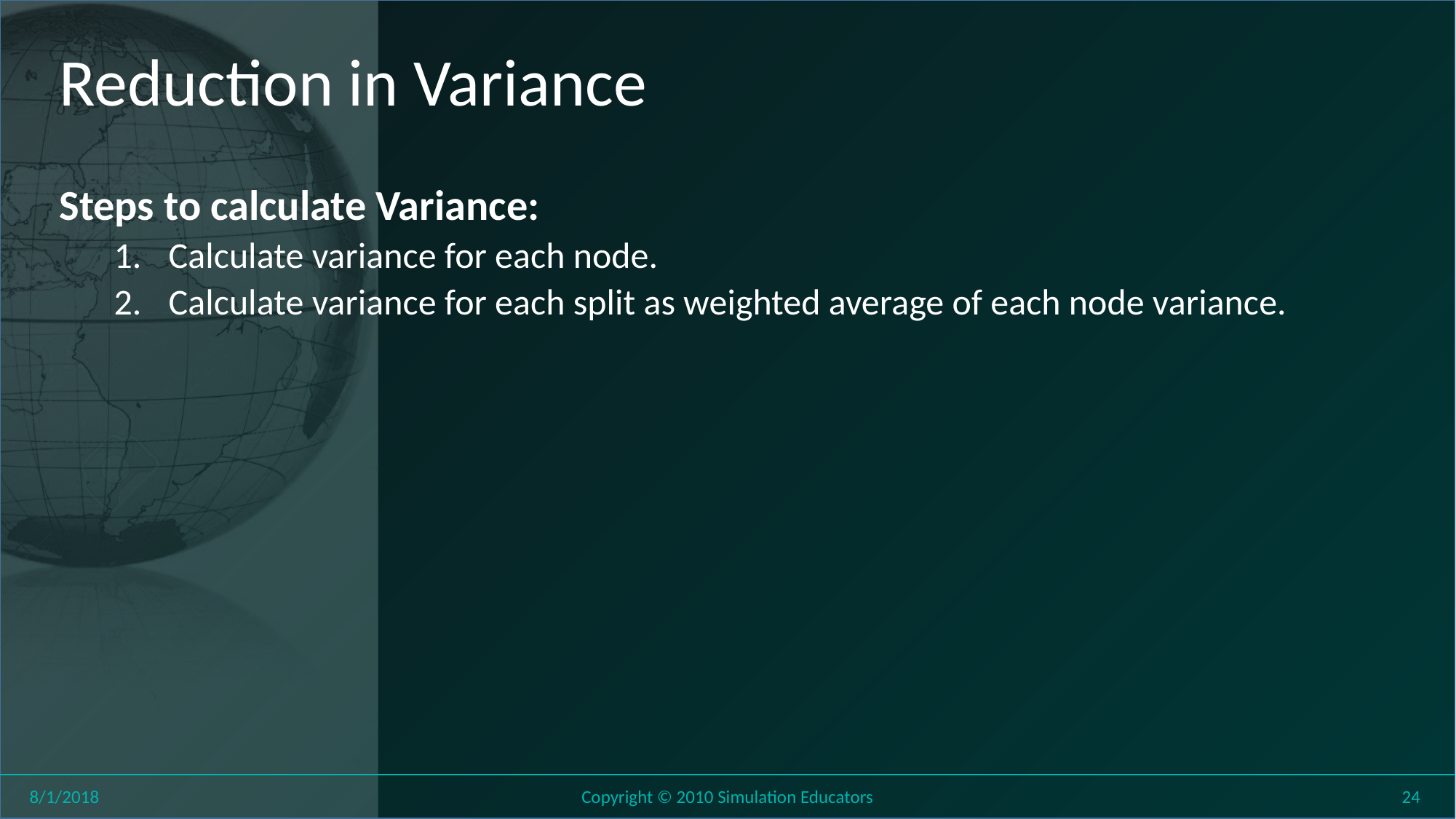

# Reduction in Variance
Steps to calculate Variance:
Calculate variance for each node.
Calculate variance for each split as weighted average of each node variance.

8/1/2018
Copyright © 2010 Simulation Educators
24